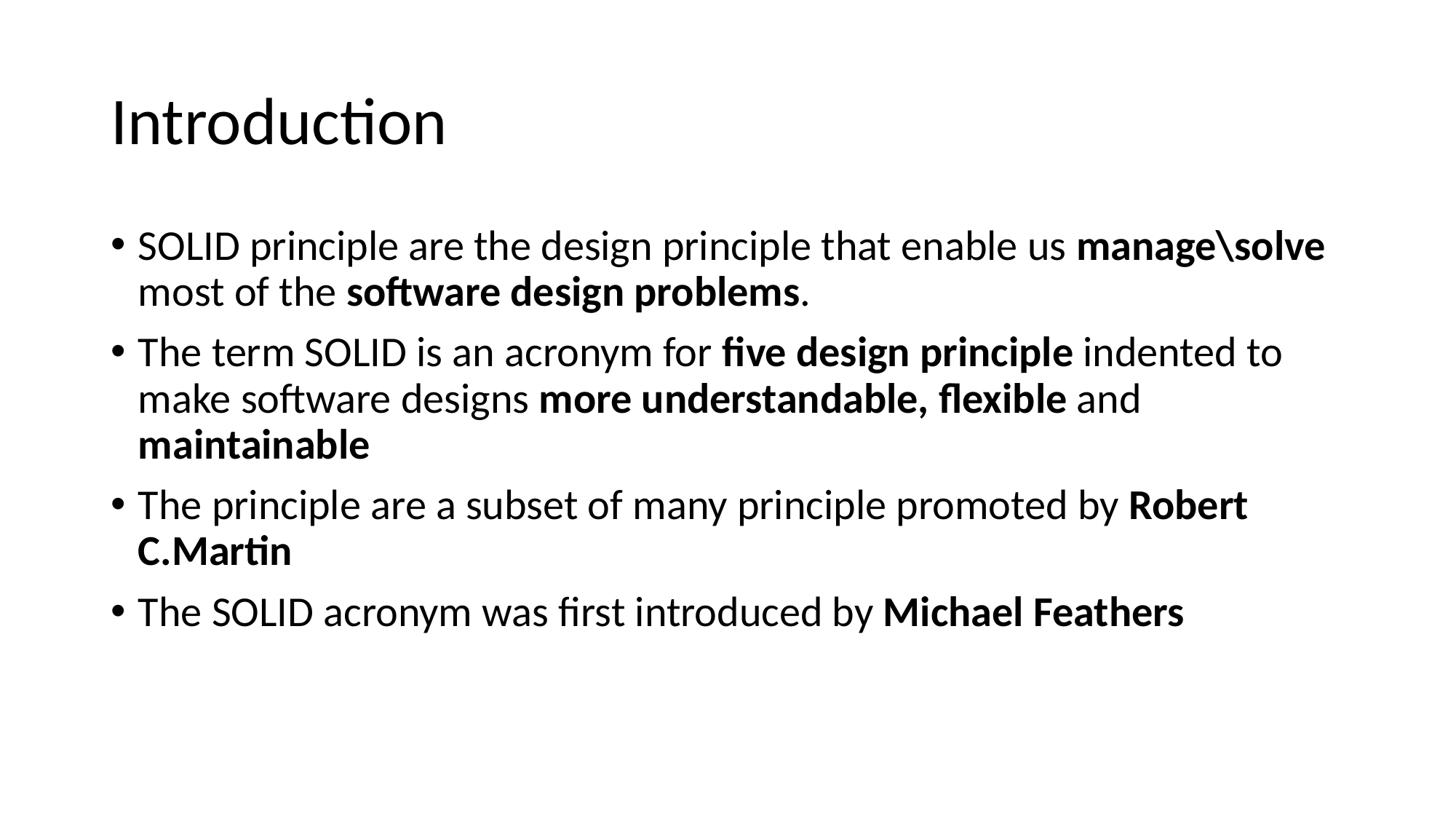

# Introduction
SOLID principle are the design principle that enable us manage\solve most of the software design problems.
The term SOLID is an acronym for five design principle indented to make software designs more understandable, flexible and maintainable
The principle are a subset of many principle promoted by Robert C.Martin
The SOLID acronym was first introduced by Michael Feathers